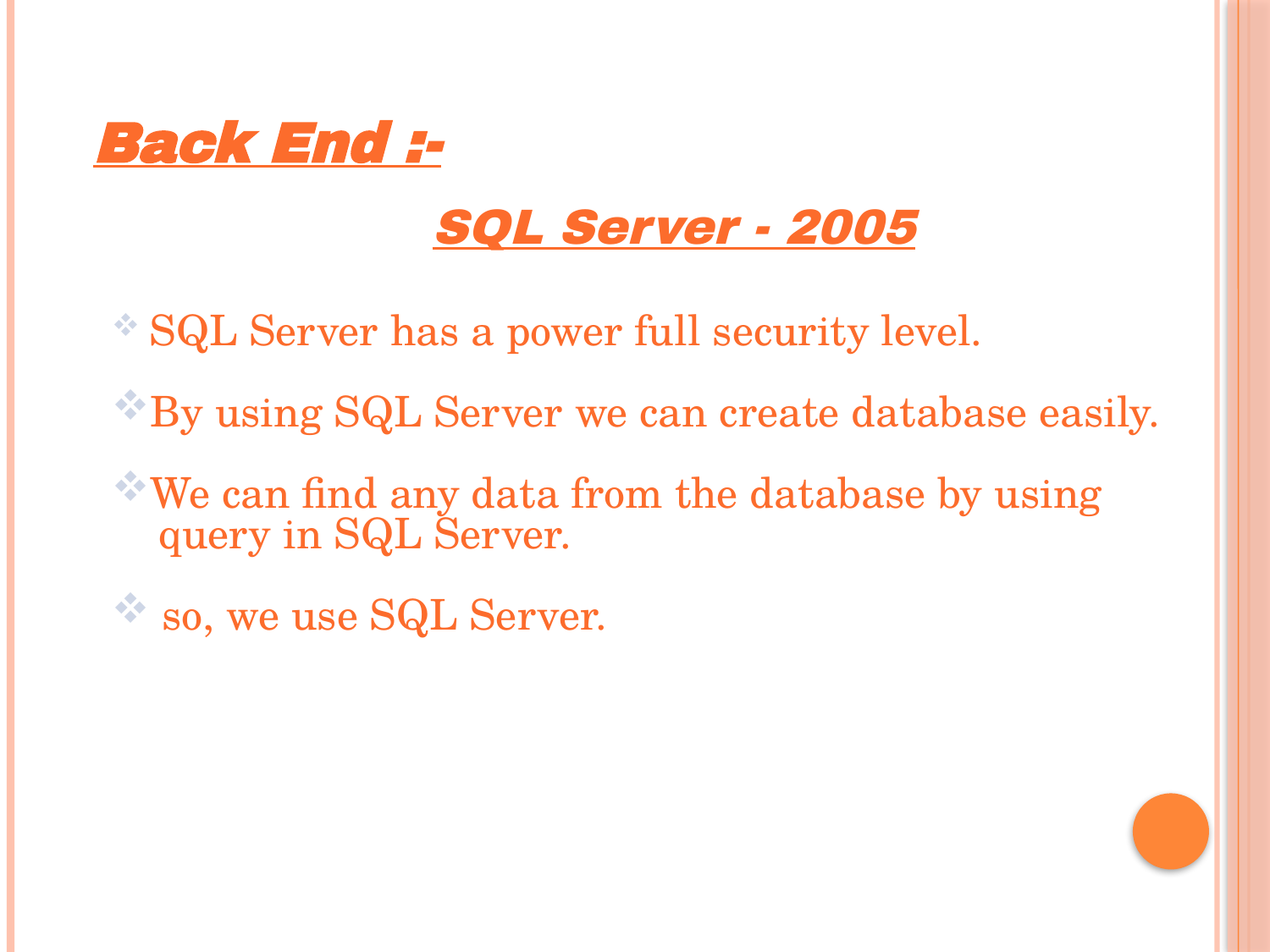

Back End :-
SQL Server - 2005
 SQL Server has a power full security level.

By using SQL Server we can create database easily.

We can find any data from the database by using
    query in SQL Server.

 so, we use SQL Server.